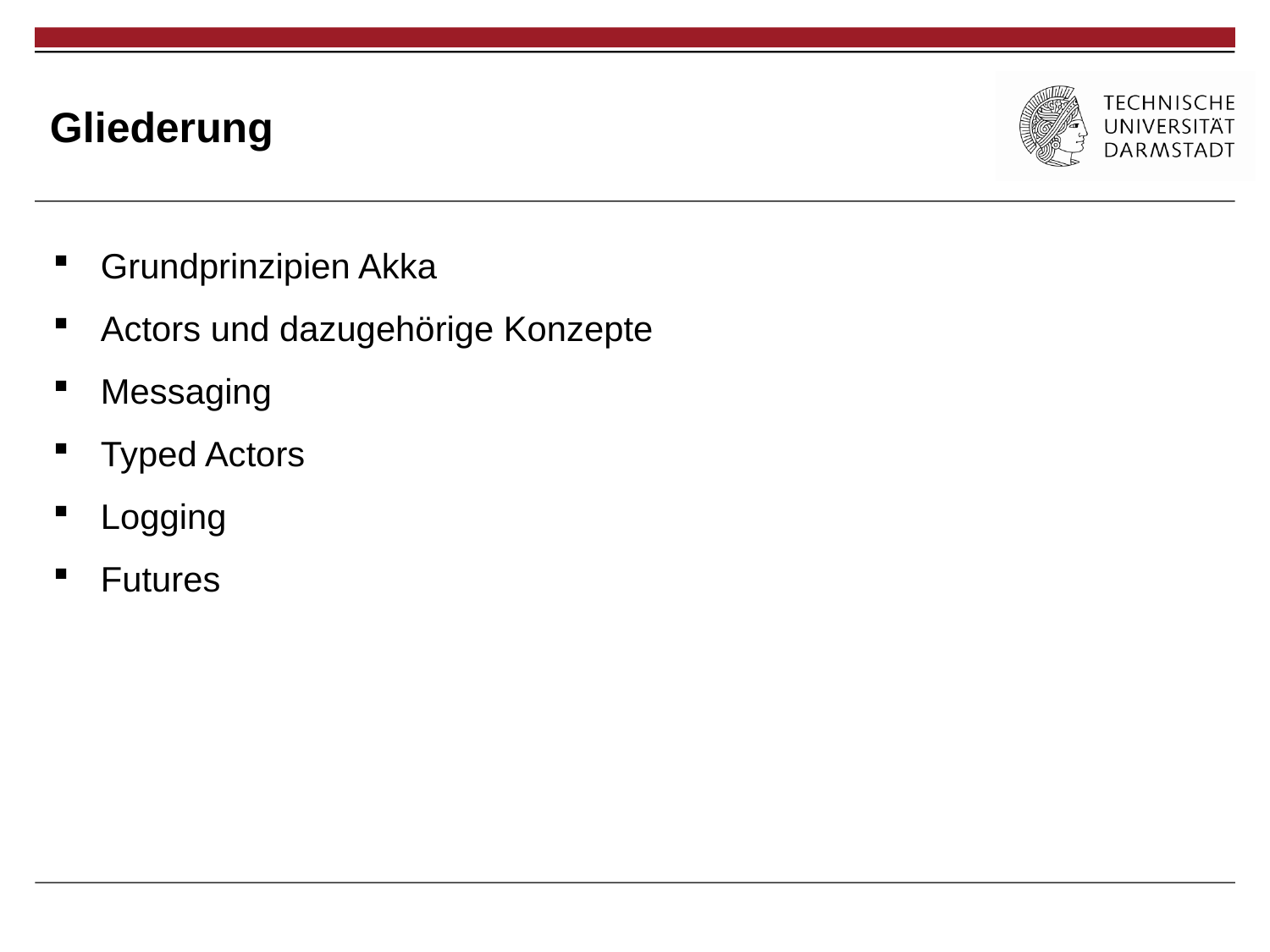

# Gliederung
Grundprinzipien Akka
Actors und dazugehörige Konzepte
Messaging
Typed Actors
Logging
Futures